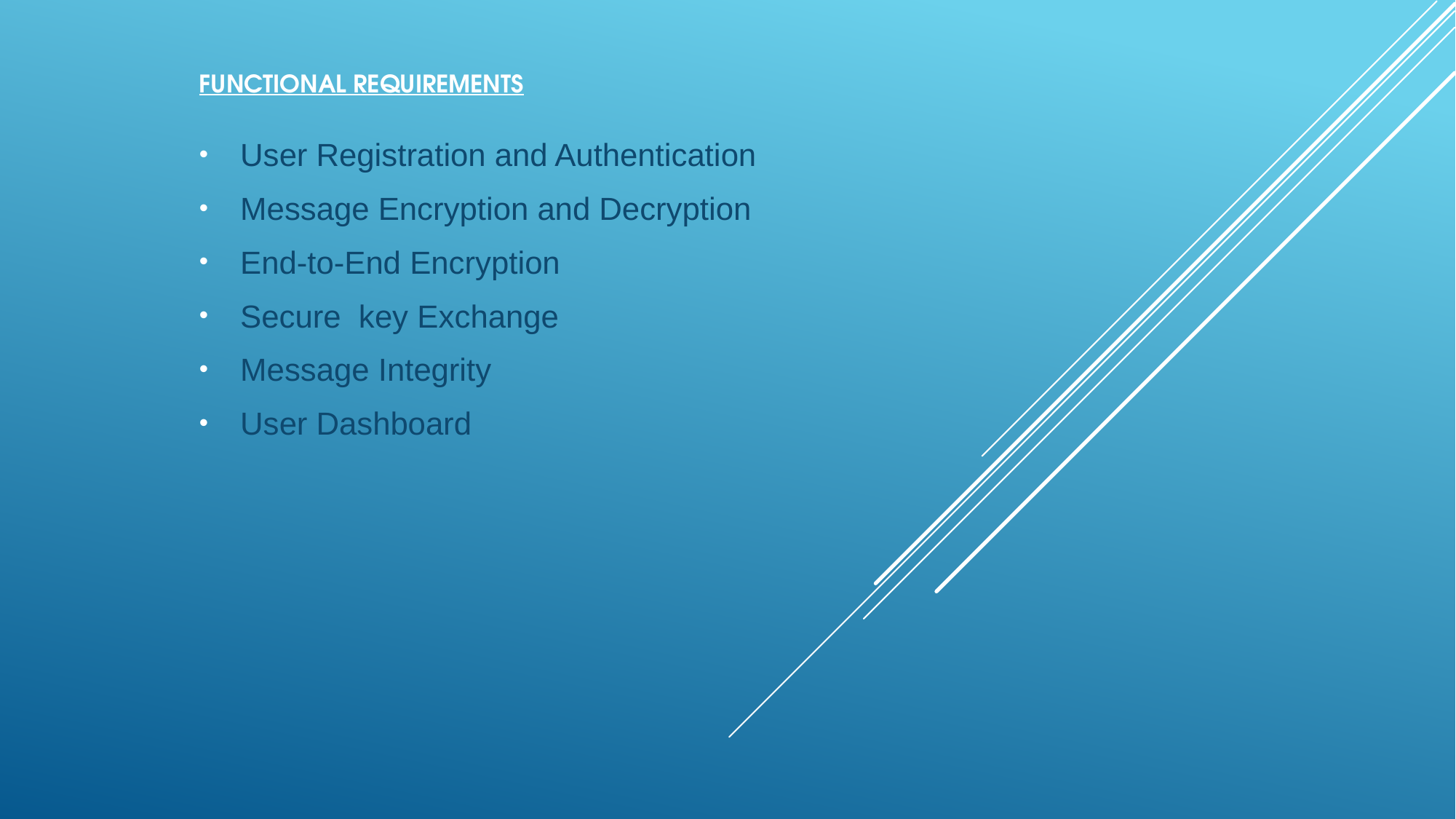

# Functional Requirements
User Registration and Authentication
Message Encryption and Decryption
End-to-End Encryption
Secure  key Exchange
Message Integrity
User Dashboard